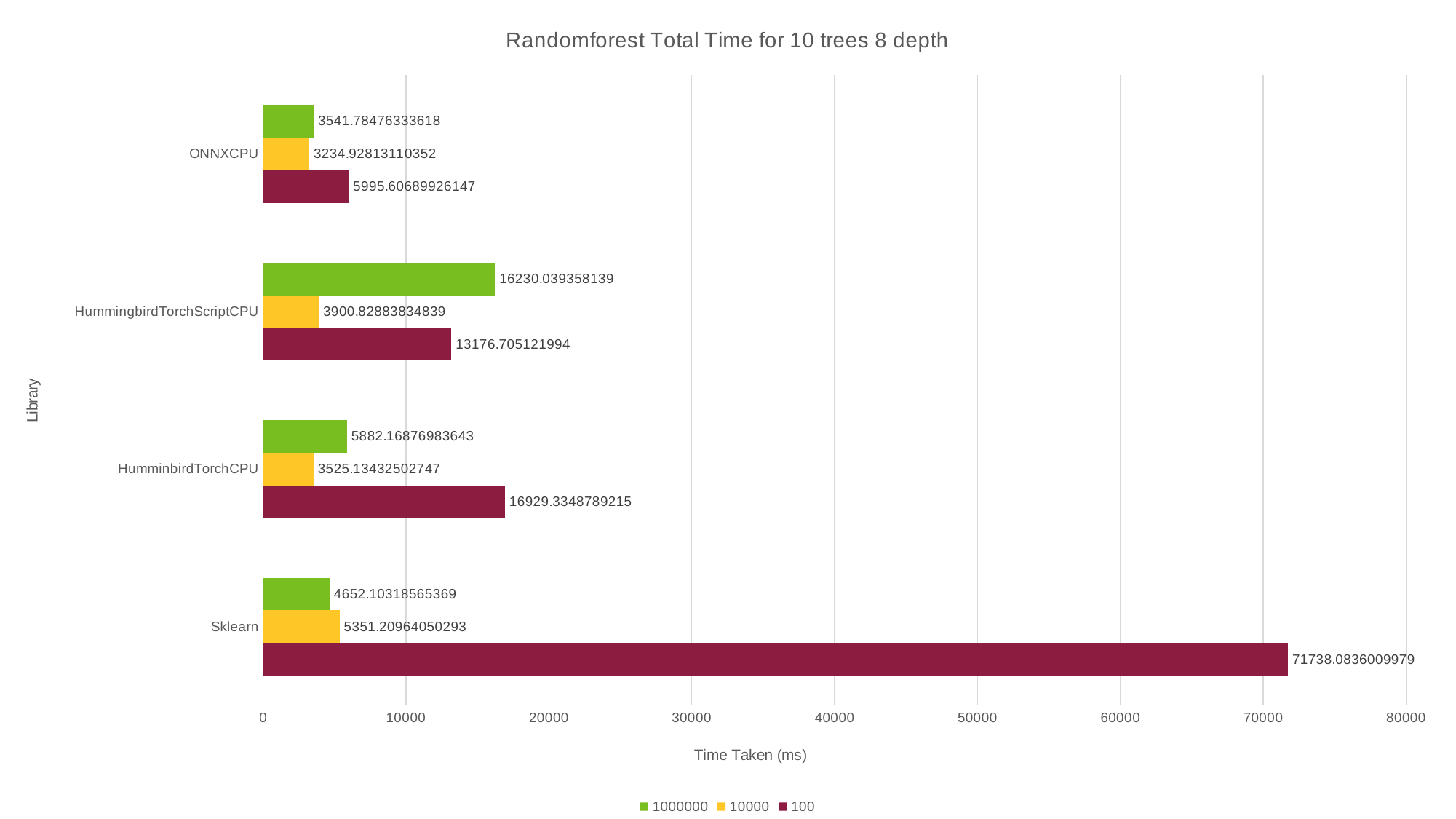

### Chart: Randomforest Total Time for 10 trees 8 depth

| Category | 100 | 10000 | 1000000 |
|---|---|---|---|
| Sklearn | 71738.0836009979 | 5351.20964050293 | 4652.10318565369 |
| HumminbirdTorchCPU | 16929.3348789215 | 3525.13432502747 | 5882.16876983643 |
| HummingbirdTorchScriptCPU | 13176.705121994 | 3900.82883834839 | 16230.039358139 |
| ONNXCPU | 5995.60689926147 | 3234.92813110352 | 3541.78476333618 |